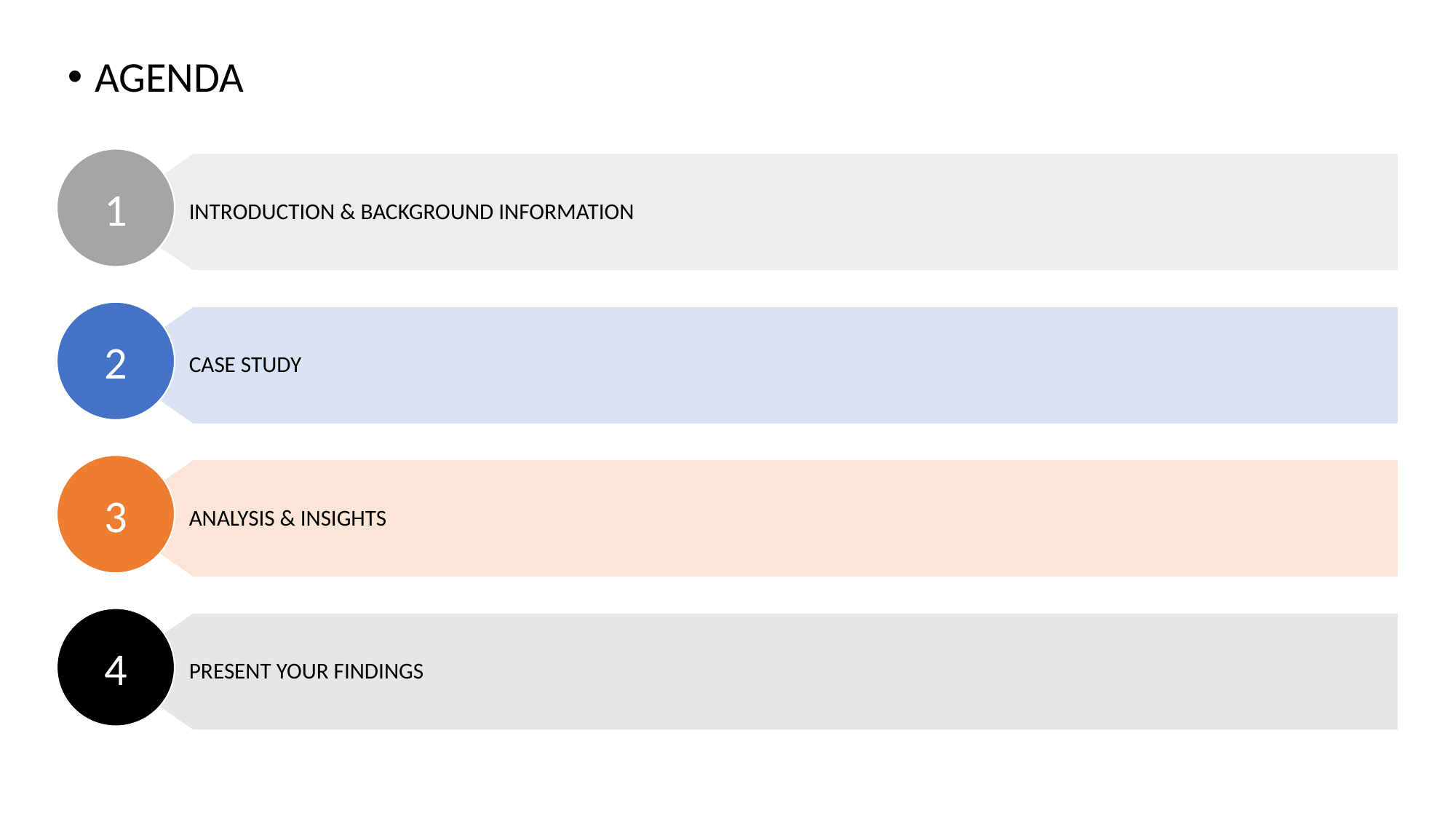

AGENDA
1
INTRODUCTION & BACKGROUND INFORMATION
2
CASE STUDY
3
ANALYSIS & INSIGHTS
4
PRESENT YOUR FINDINGS